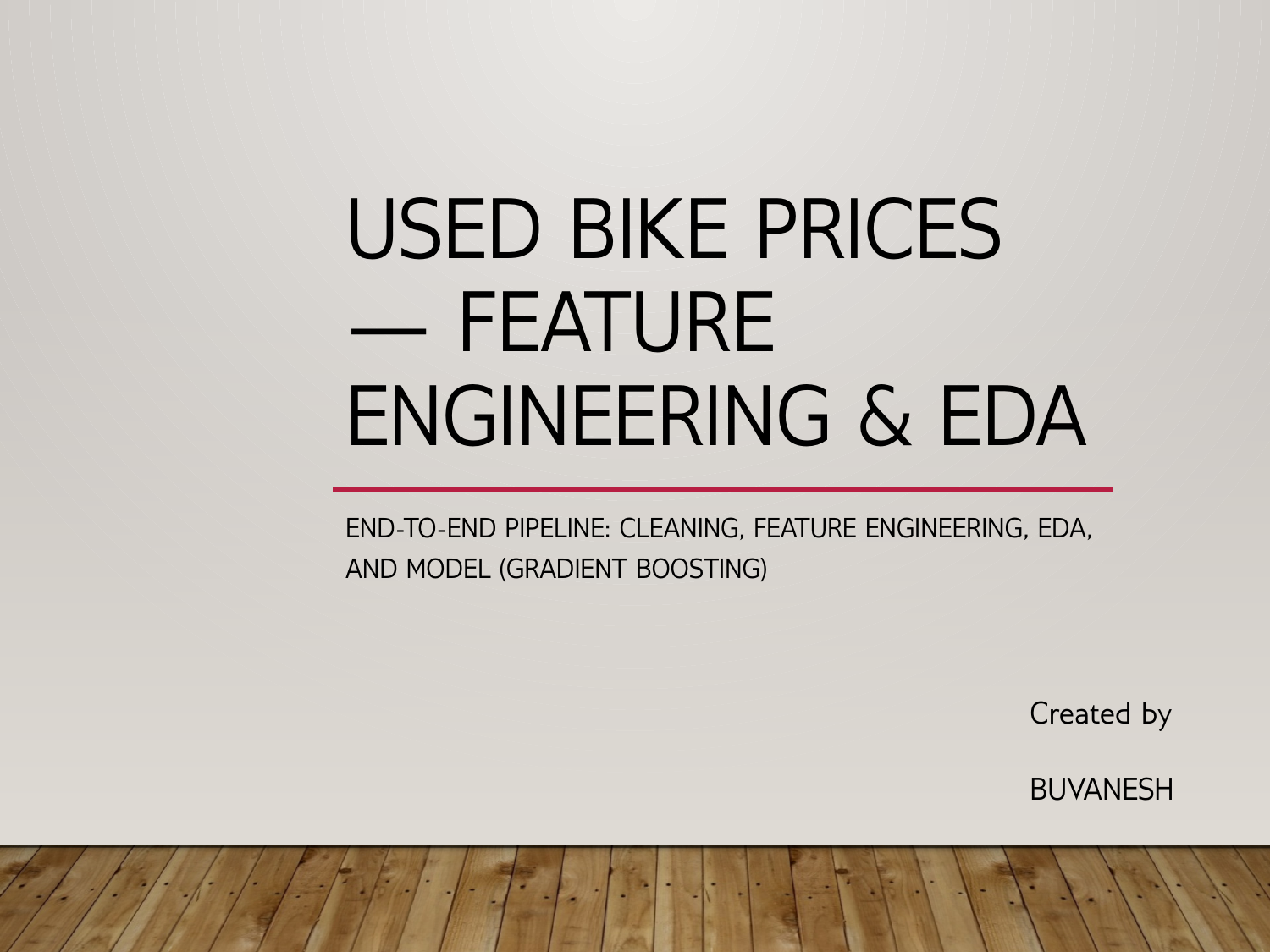

# Used Bike Prices — Feature Engineering & EDA
End-to-end pipeline: cleaning, feature engineering, EDA, and model (Gradient Boosting)
Created by
BUVANESH